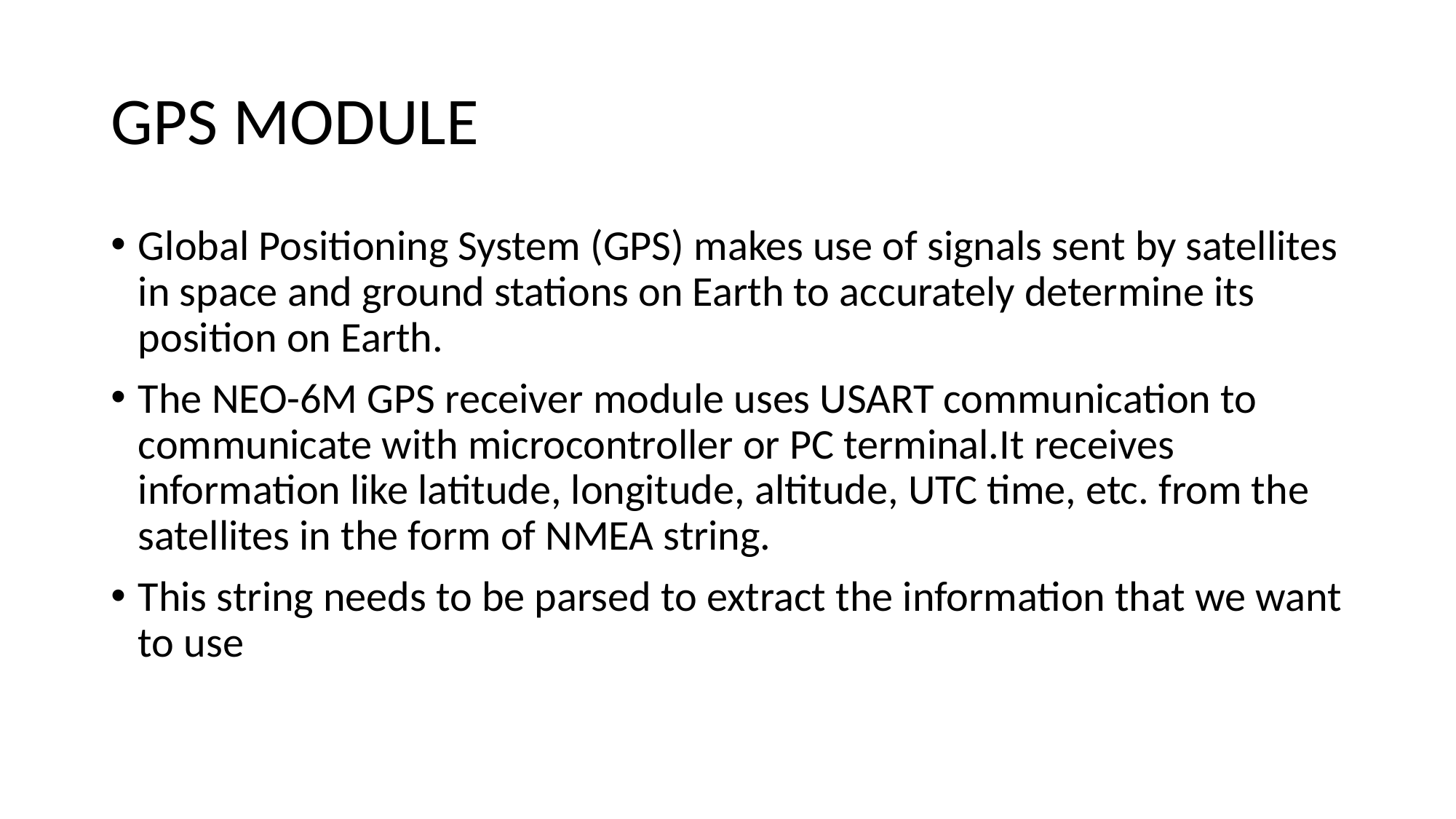

# GPS MODULE
Global Positioning System (GPS) makes use of signals sent by satellites in space and ground stations on Earth to accurately determine its position on Earth.
The NEO-6M GPS receiver module uses USART communication to communicate with microcontroller or PC terminal.It receives information like latitude, longitude, altitude, UTC time, etc. from the satellites in the form of NMEA string.
This string needs to be parsed to extract the information that we want to use